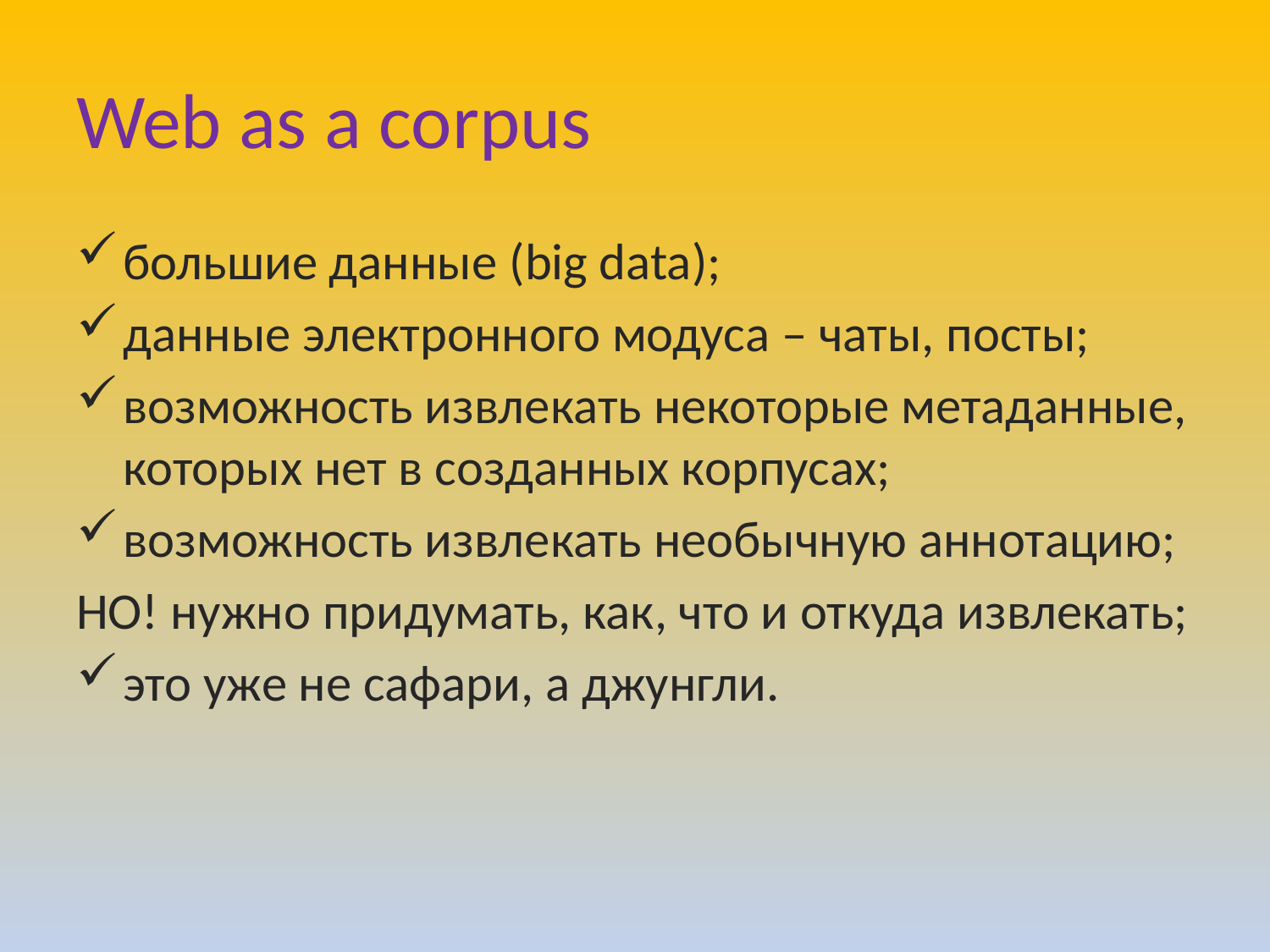

# Web as a corpus
большие данные (big data);
данные электронного модуса – чаты, посты;
возможность извлекать некоторые метаданные, которых нет в созданных корпусах;
возможность извлекать необычную аннотацию;
НО! нужно придумать, как, что и откуда извлекать;
это уже не сафари, а джунгли.